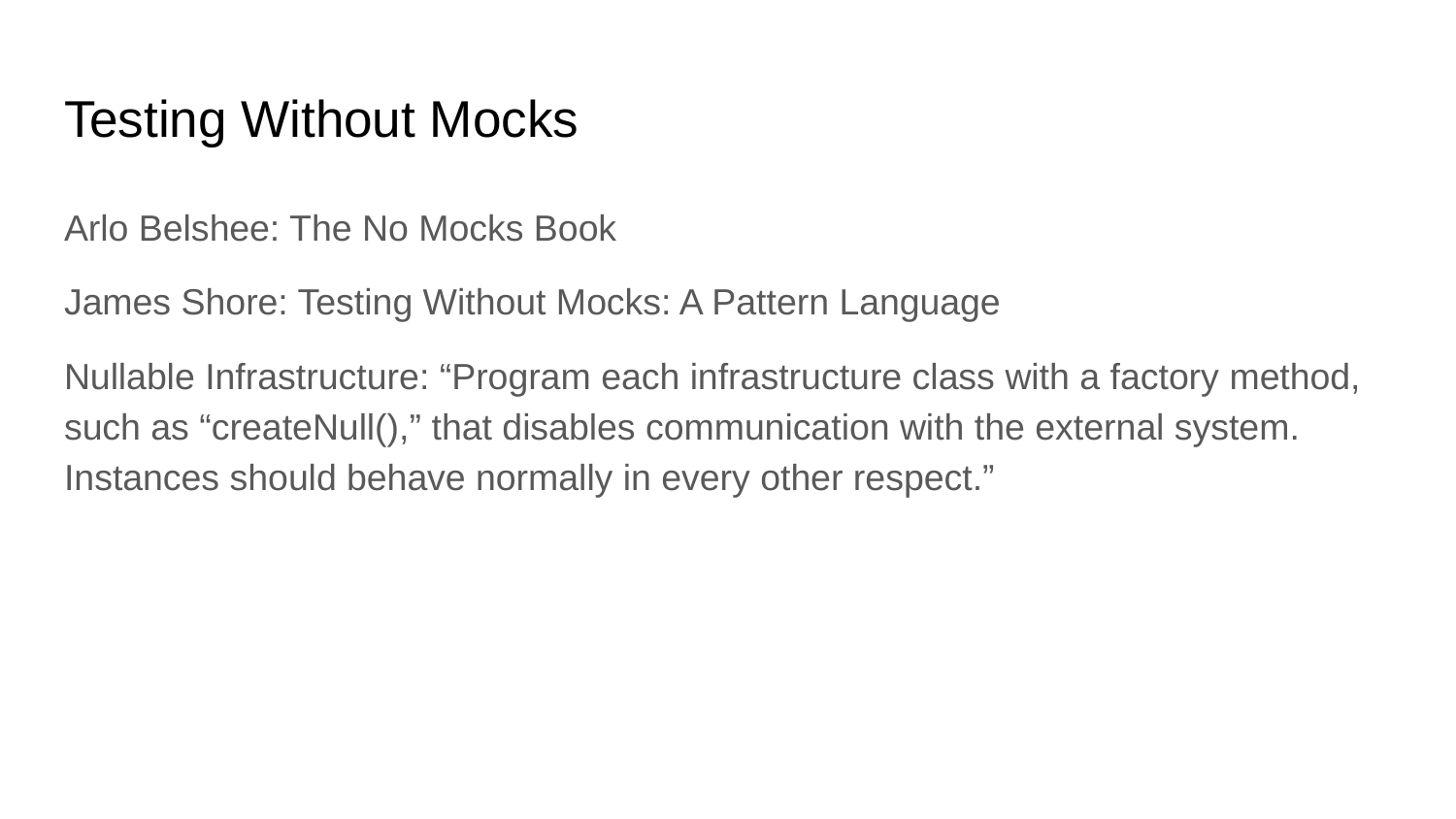

# Testing Without Mocks
Arlo Belshee: The No Mocks Book
James Shore: Testing Without Mocks: A Pattern Language
Nullable Infrastructure: “Program each infrastructure class with a factory method, such as “createNull(),” that disables communication with the external system. Instances should behave normally in every other respect.”